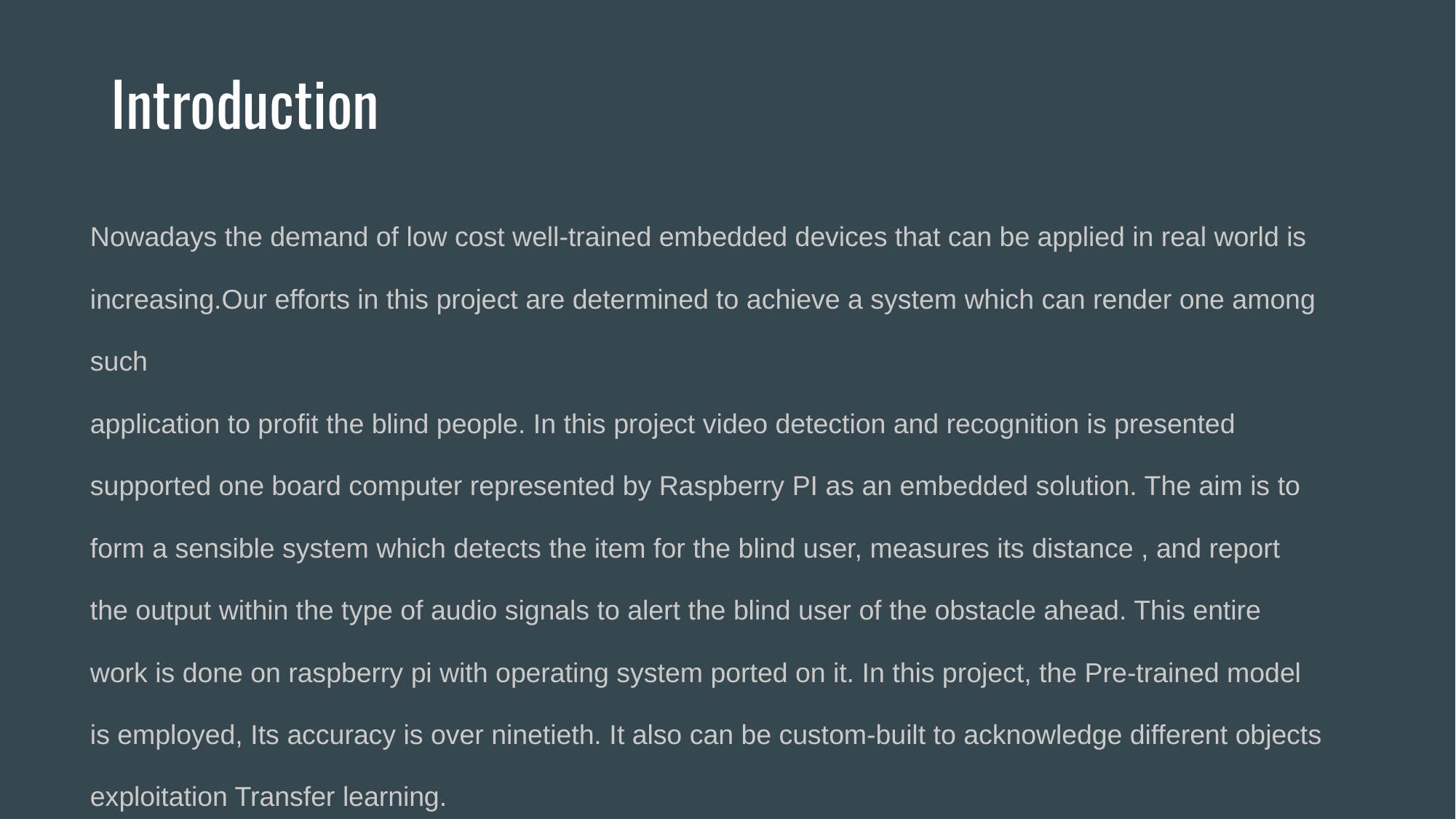

# Introduction
Nowadays the demand of low cost well-trained embedded devices that can be applied in real world is
increasing.Our efforts in this project are determined to achieve a system which can render one among such
application to profit the blind people. In this project video detection and recognition is presented supported one board computer represented by Raspberry PI as an embedded solution. The aim is to form a sensible system which detects the item for the blind user, measures its distance , and report the output within the type of audio signals to alert the blind user of the obstacle ahead. This entire work is done on raspberry pi with operating system ported on it. In this project, the Pre-trained model is employed, Its accuracy is over ninetieth. It also can be custom-built to acknowledge different objects exploitation Transfer learning.